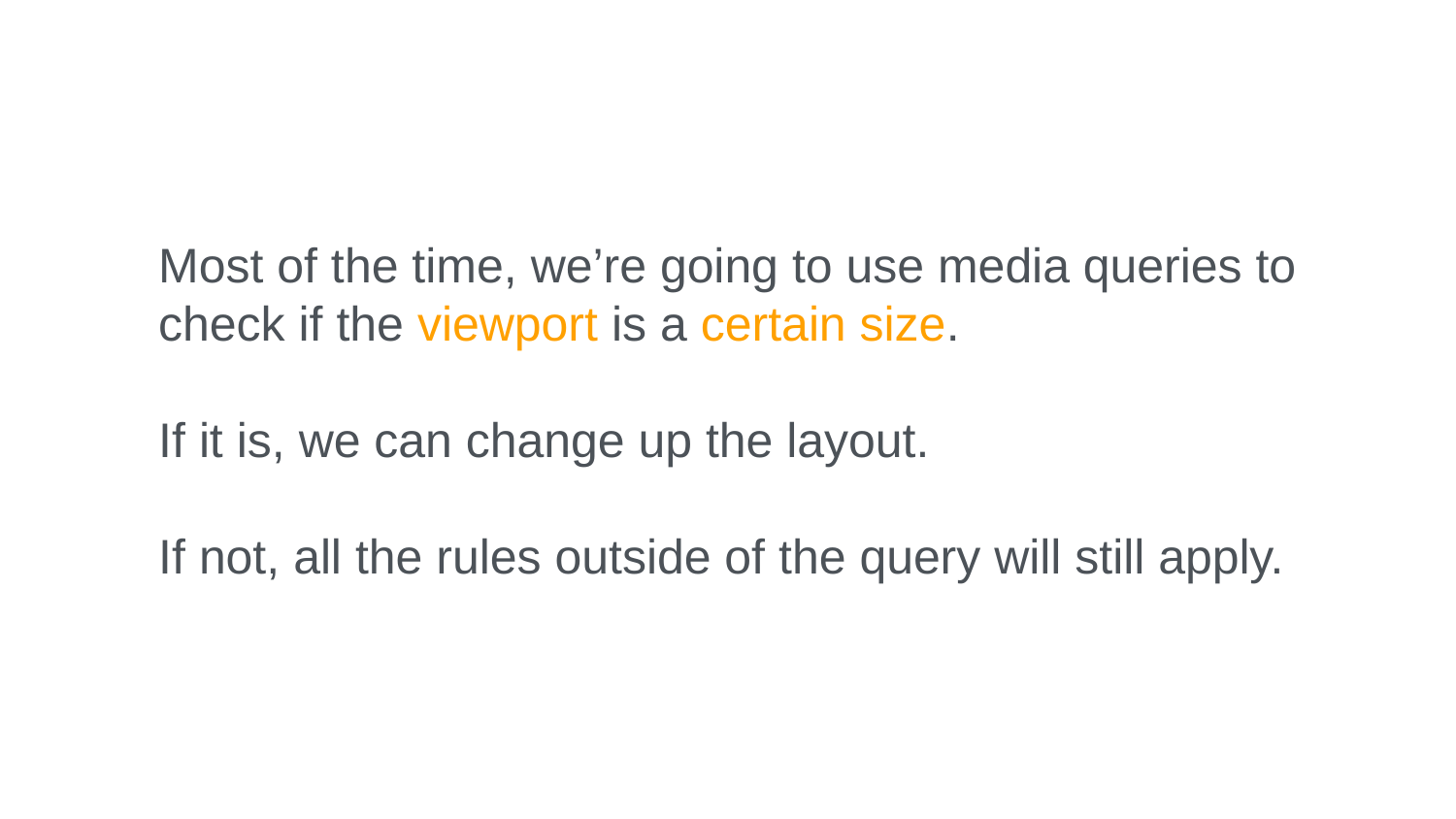

Most of the time, we’re going to use media queries to check if the viewport is a certain size.

If it is, we can change up the layout.

If not, all the rules outside of the query will still apply.